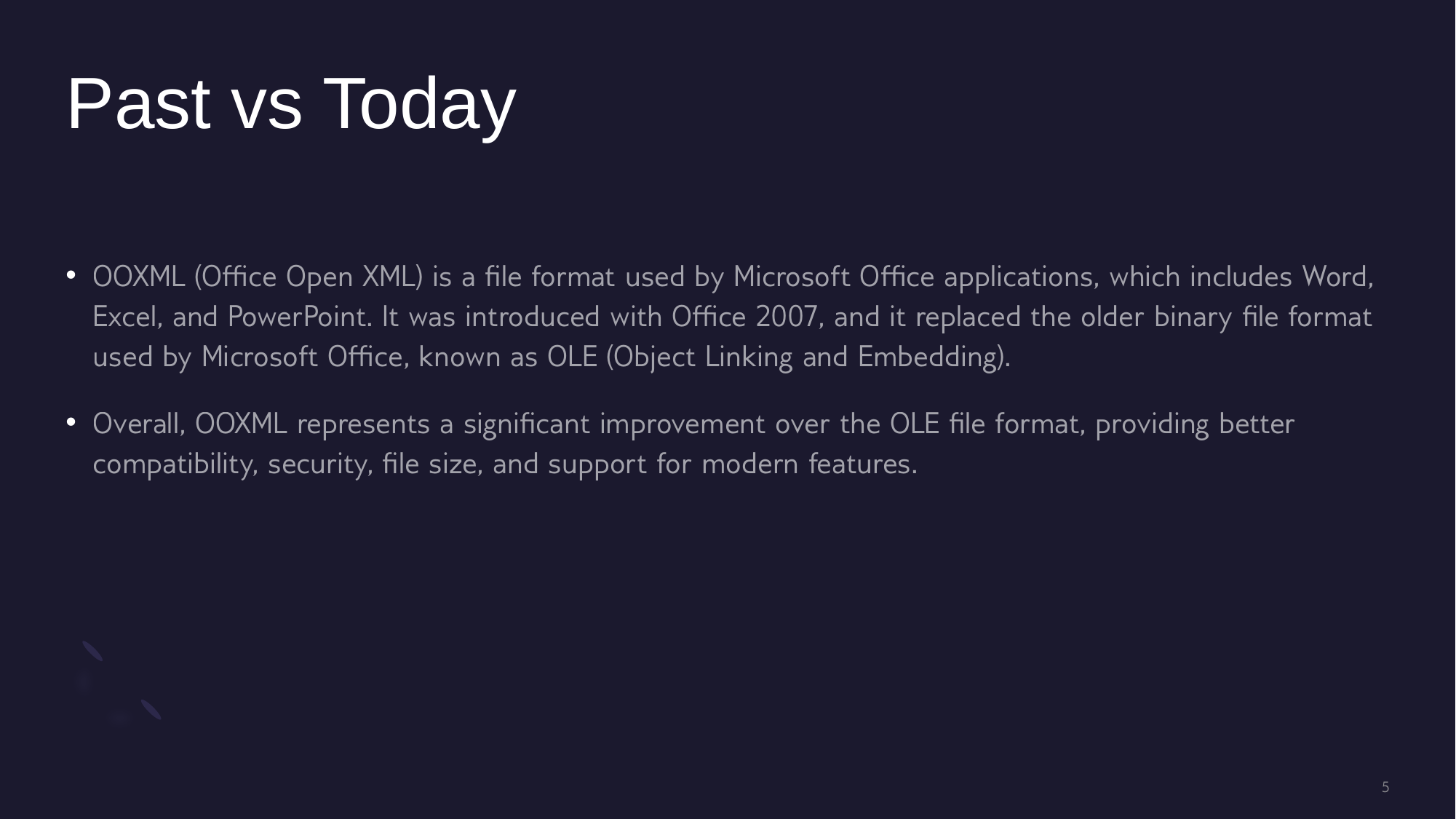

# Past vs Today
OOXML (Office Open XML) is a file format used by Microsoft Office applications, which includes Word, Excel, and PowerPoint. It was introduced with Office 2007, and it replaced the older binary file format used by Microsoft Office, known as OLE (Object Linking and Embedding).
Overall, OOXML represents a significant improvement over the OLE file format, providing better compatibility, security, file size, and support for modern features.
5